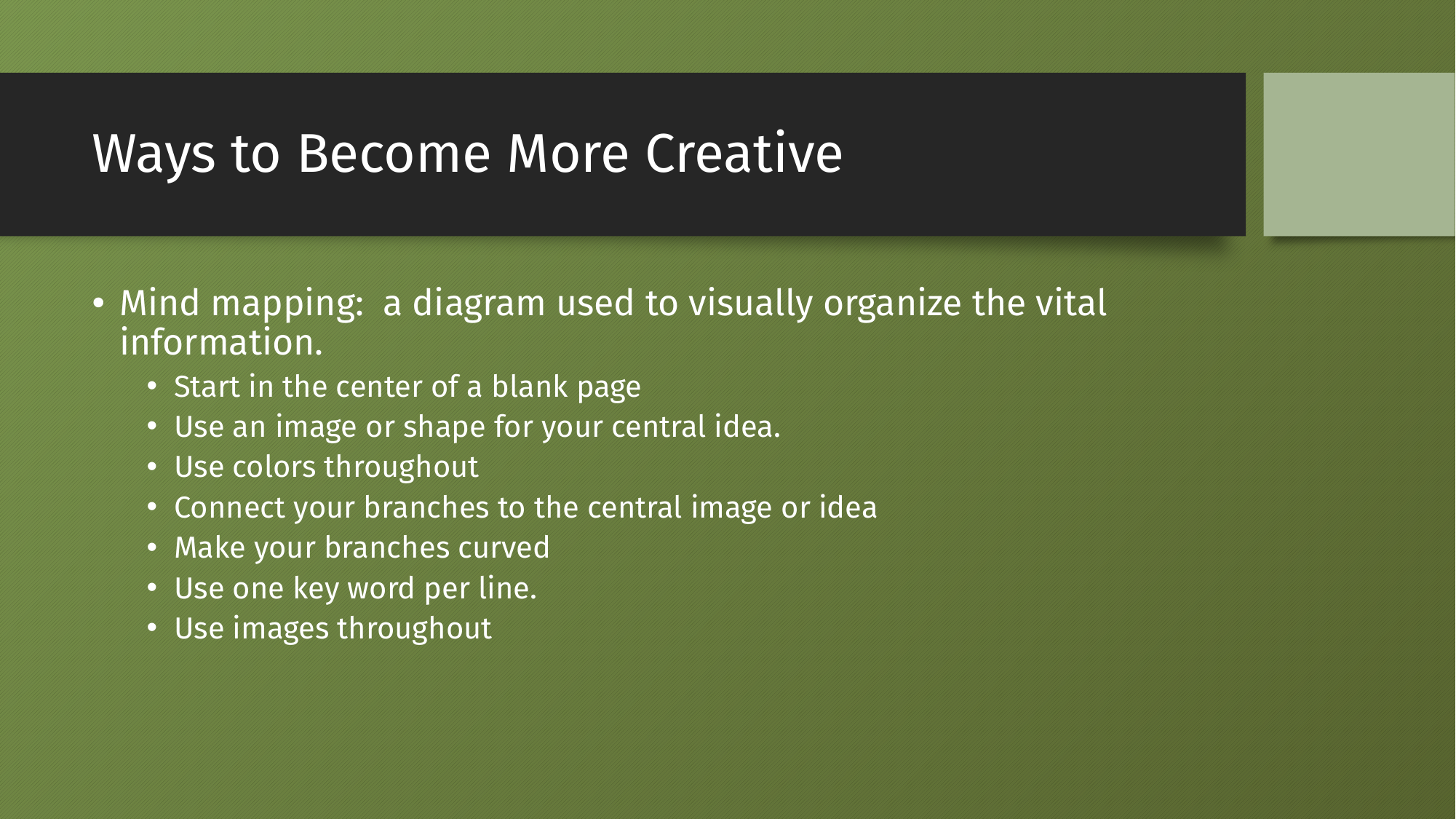

# Ways to Become More Creative
Mind mapping:  a diagram used to visually organize the vital information.
Start in the center of a blank page
Use an image or shape for your central idea.
Use colors throughout
Connect your branches to the central image or idea
Make your branches curved
Use one key word per line.
Use images throughout